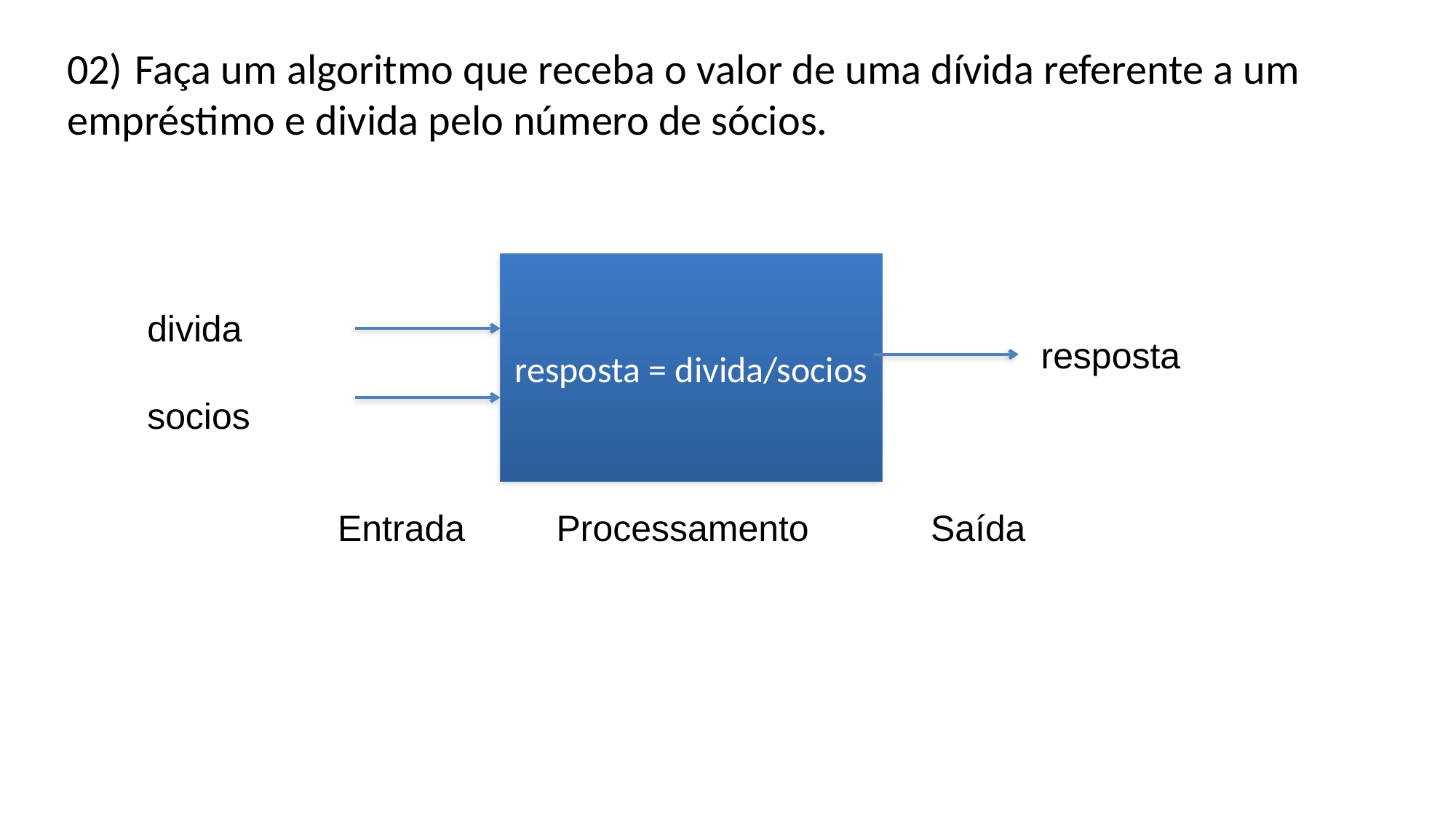

02) Faça um algoritmo que receba o valor de uma dívida referente a um empréstimo e divida pelo número de sócios.
resposta = divida/socios
divida

socios
resposta
Entrada         Processamento            Saída